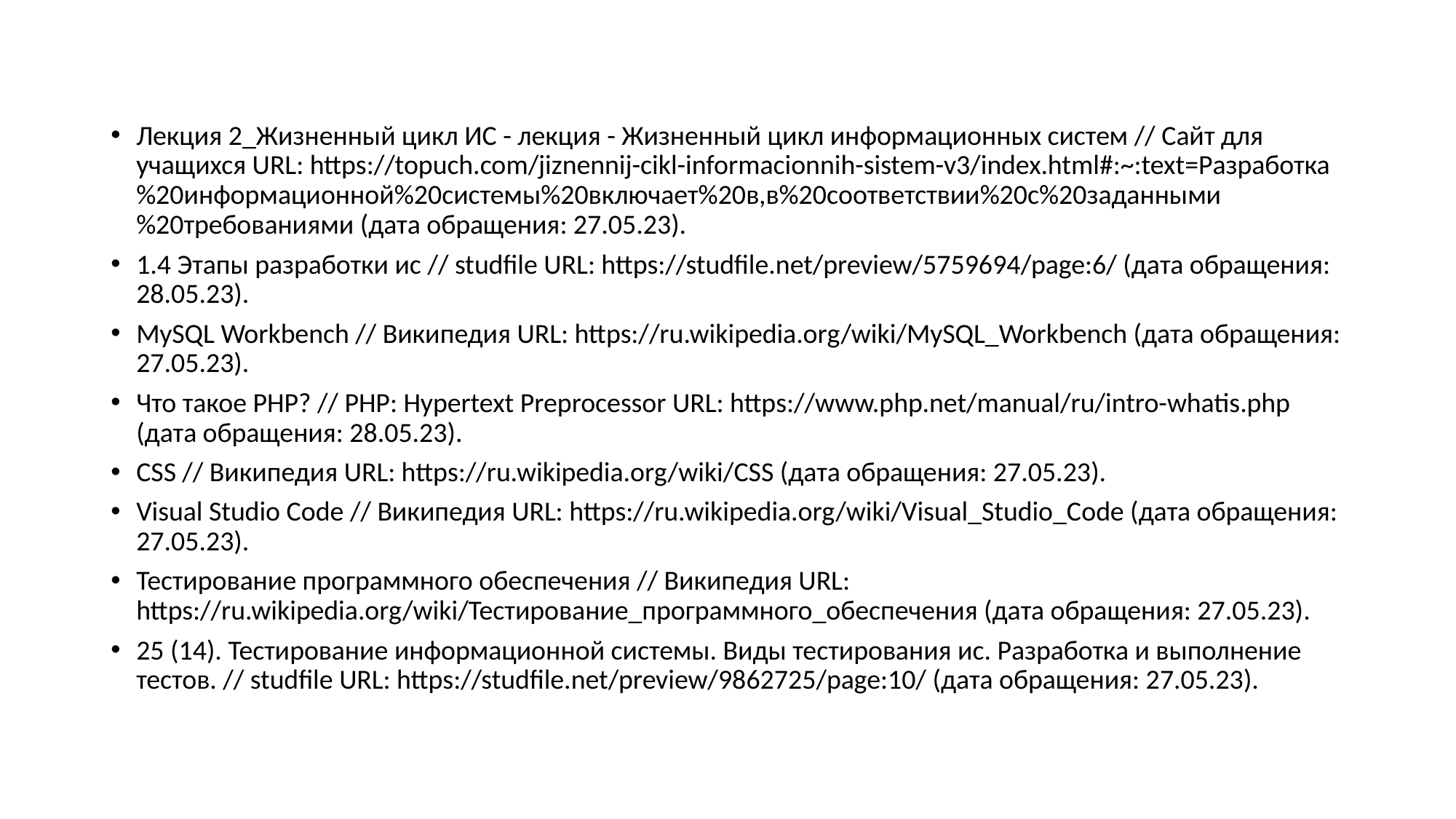

Лекция 2_Жизненный цикл ИС - лекция - Жизненный цикл информационных систем // Сайт для учащихся URL: https://topuch.com/jiznennij-cikl-informacionnih-sistem-v3/index.html#:~:text=Разработка%20информационной%20системы%20включает%20в,в%20соответствии%20с%20заданными%20требованиями (дата обращения: 27.05.23).
1.4 Этапы разработки ис // studfile URL: https://studfile.net/preview/5759694/page:6/ (дата обращения: 28.05.23).
MySQL Workbench // Википедия URL: https://ru.wikipedia.org/wiki/MySQL_Workbench (дата обращения: 27.05.23).
Что такое PHP? // PHP: Hypertext Preprocessor URL: https://www.php.net/manual/ru/intro-whatis.php (дата обращения: 28.05.23).
CSS // Википедия URL: https://ru.wikipedia.org/wiki/CSS (дата обращения: 27.05.23).
Visual Studio Code // Википедия URL: https://ru.wikipedia.org/wiki/Visual_Studio_Code (дата обращения: 27.05.23).
Тестирование программного обеспечения // Википедия URL: https://ru.wikipedia.org/wiki/Тестирование_программного_обеспечения (дата обращения: 27.05.23).
25 (14). Тестирование информационной системы. Виды тестирования ис. Разработка и выполнение тестов. // studfile URL: https://studfile.net/preview/9862725/page:10/ (дата обращения: 27.05.23).